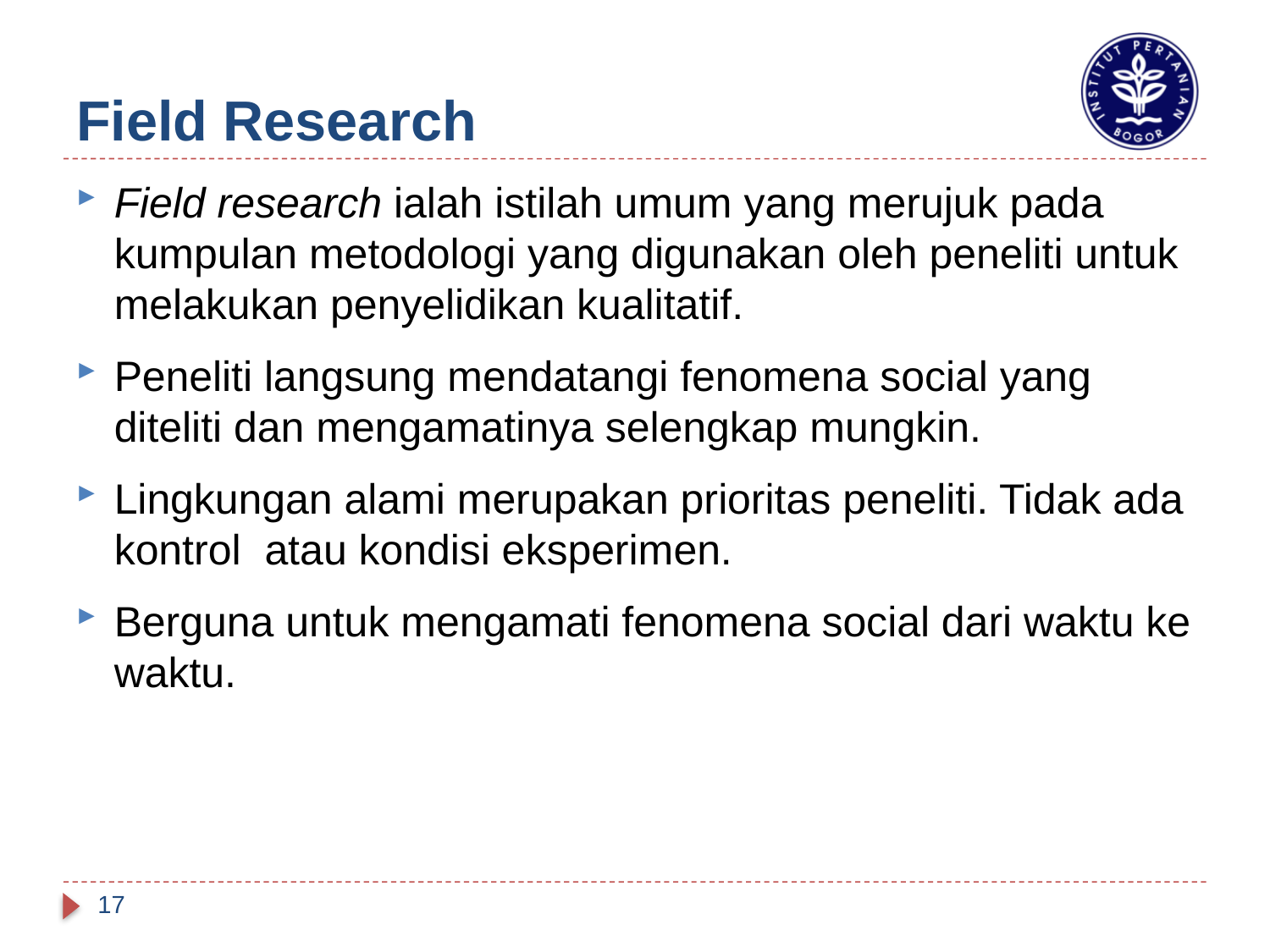

# Field Research
Field research ialah istilah umum yang merujuk pada kumpulan metodologi yang digunakan oleh peneliti untuk melakukan penyelidikan kualitatif.
Peneliti langsung mendatangi fenomena social yang diteliti dan mengamatinya selengkap mungkin.
Lingkungan alami merupakan prioritas peneliti. Tidak ada kontrol  atau kondisi eksperimen.
Berguna untuk mengamati fenomena social dari waktu ke waktu.
17